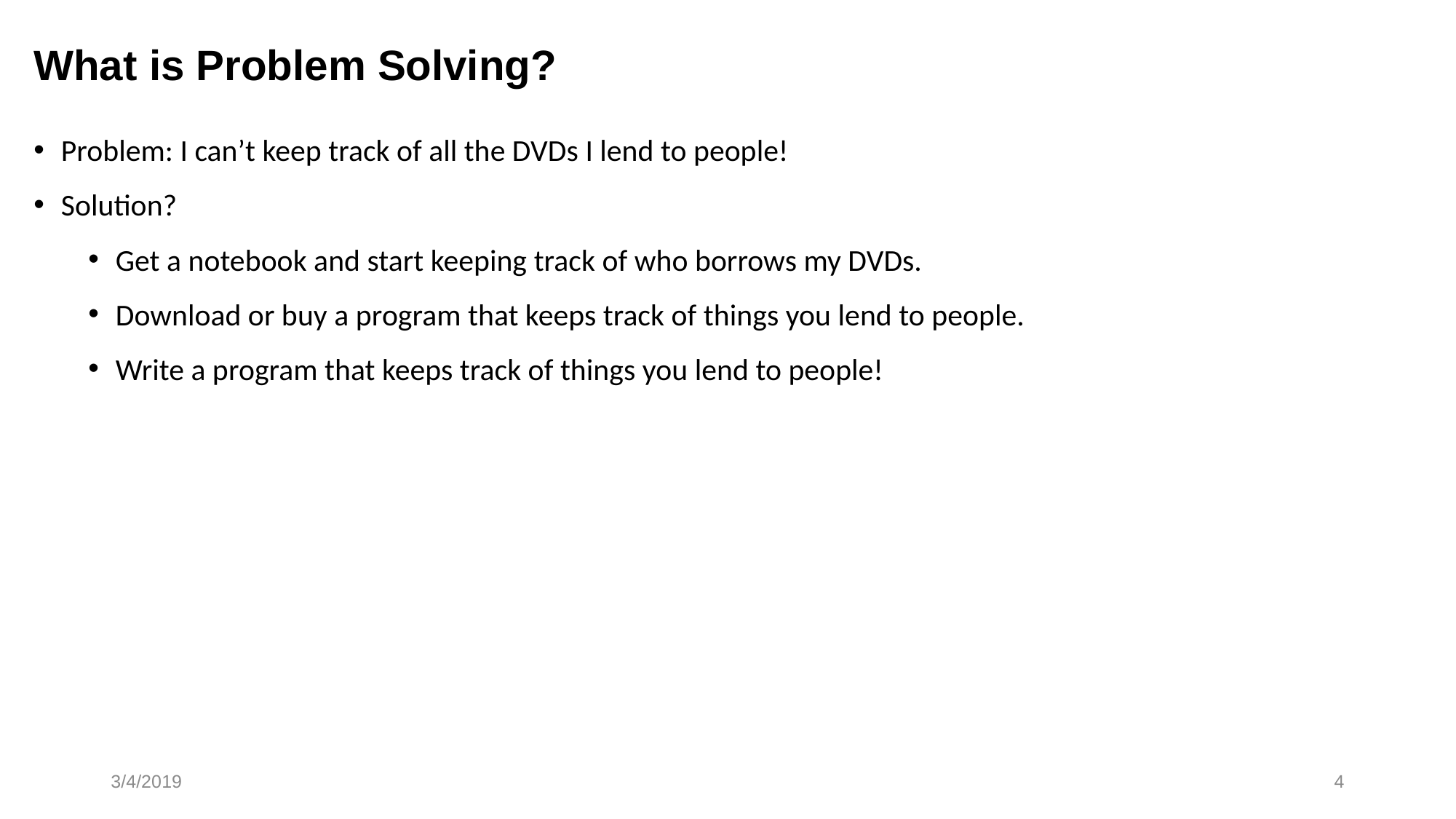

# What is Problem Solving?
Problem: I can’t keep track of all the DVDs I lend to people!
Solution?
Get a notebook and start keeping track of who borrows my DVDs.
Download or buy a program that keeps track of things you lend to people.
Write a program that keeps track of things you lend to people!
3/4/2019

4